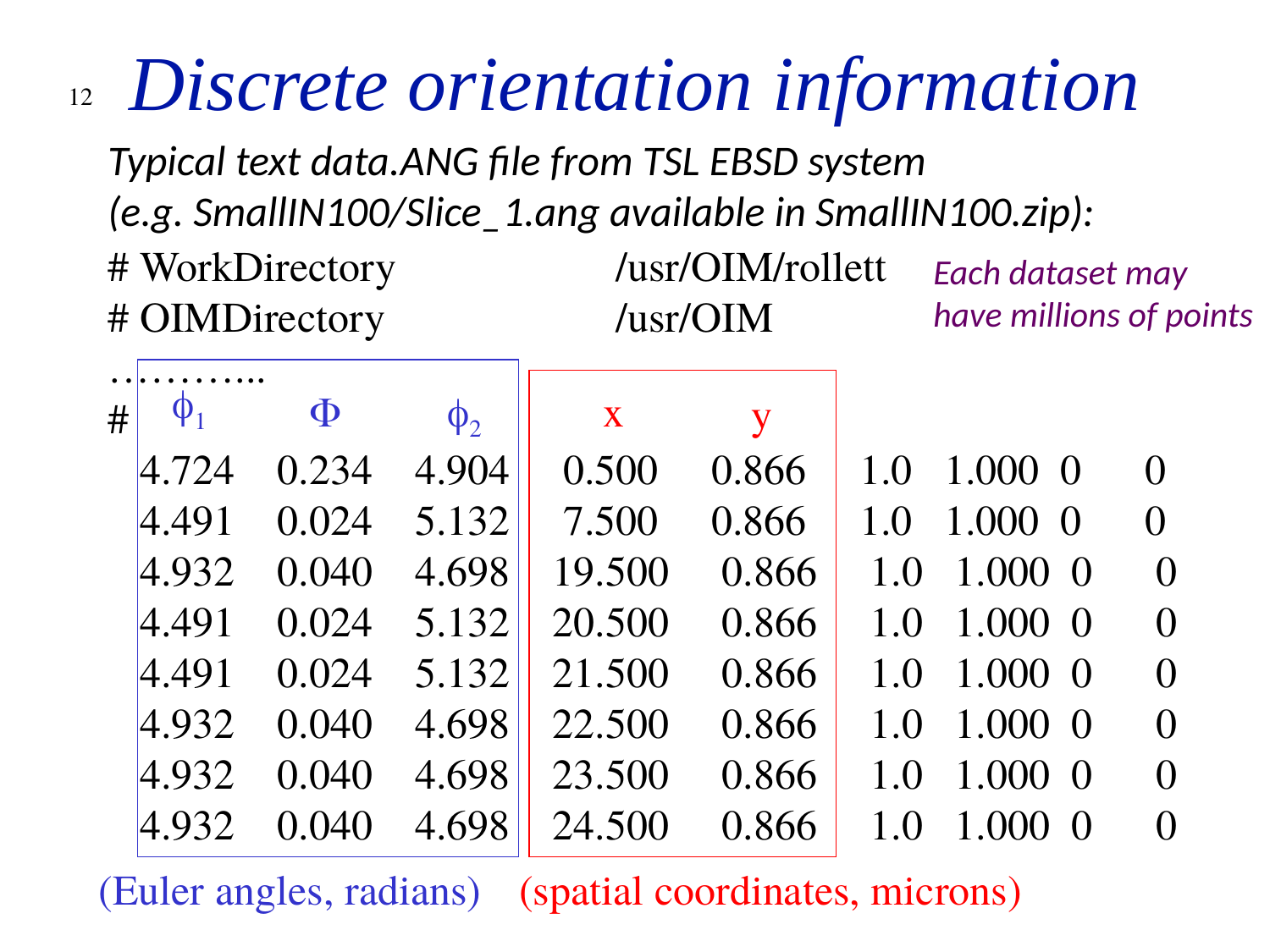

# Discrete orientation information
12
Typical text data.ANG file from TSL EBSD system
(e.g. SmallIN100/Slice_1.ang available in SmallIN100.zip):
# WorkDirectory		/usr/OIM/rollett
# OIMDirectory		/usr/OIM
………...
#
   4.724    0.234    4.904     0.500     0.866     1.0   1.000  0      0
   4.491    0.024    5.132     7.500     0.866     1.0   1.000  0      0
   4.932    0.040    4.698    19.500     0.866     1.0   1.000  0      0
   4.491    0.024    5.132    20.500     0.866     1.0   1.000  0      0
   4.491    0.024    5.132    21.500     0.866     1.0   1.000  0      0
   4.932    0.040    4.698    22.500     0.866     1.0   1.000  0      0
   4.932    0.040    4.698    23.500     0.866     1.0   1.000  0      0
   4.932    0.040    4.698    24.500     0.866     1.0   1.000  0      0
Each dataset may have millions of points

φ1

Φ
φ2
x
y
(Euler angles, radians)
(spatial coordinates, microns)